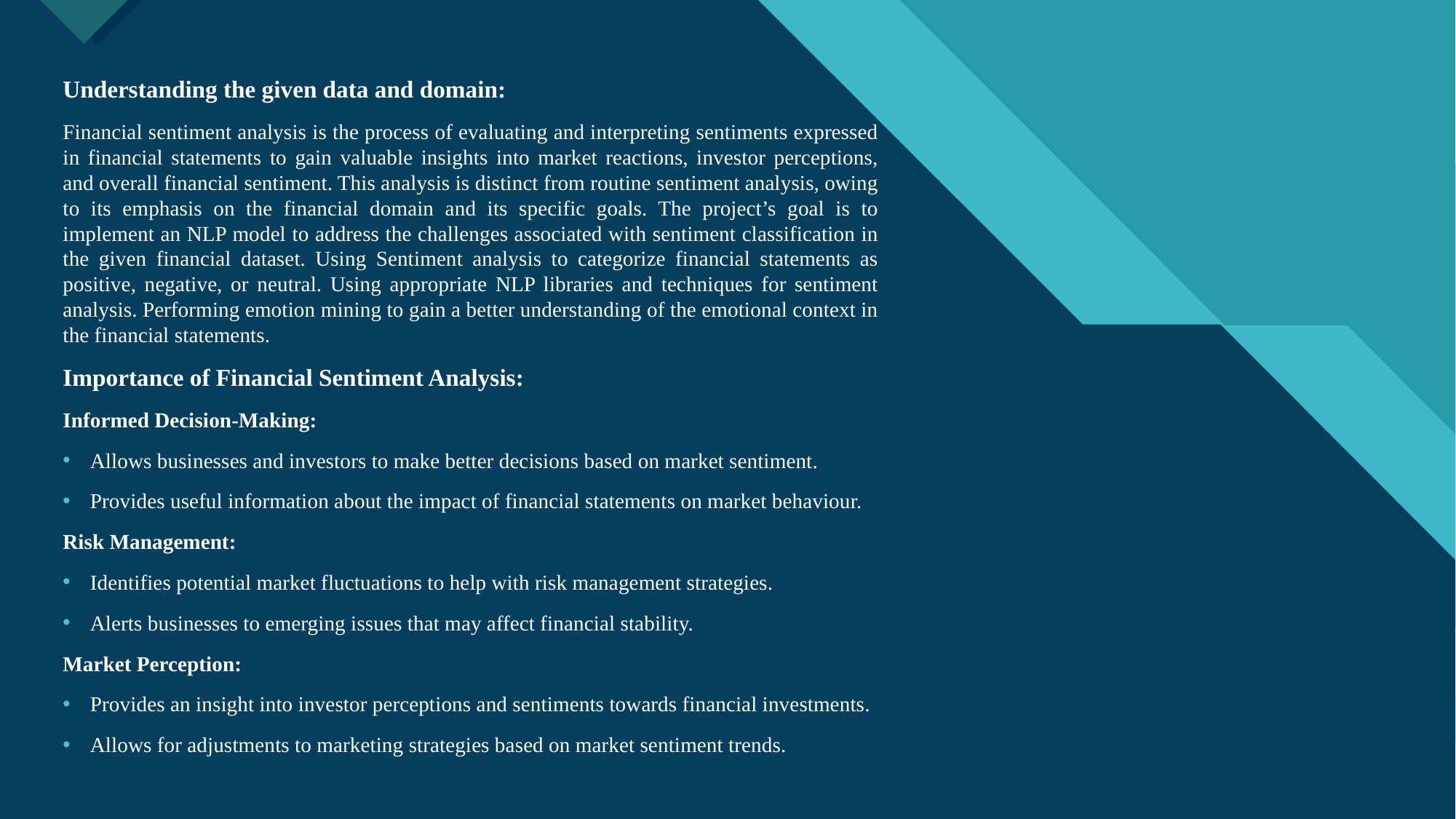

Understanding the given data and domain:
Financial sentiment analysis is the process of evaluating and interpreting sentiments expressed in financial statements to gain valuable insights into market reactions, investor perceptions, and overall financial sentiment. This analysis is distinct from routine sentiment analysis, owing to its emphasis on the financial domain and its specific goals. The project’s goal is to implement an NLP model to address the challenges associated with sentiment classification in the given financial dataset. Using Sentiment analysis to categorize financial statements as positive, negative, or neutral. Using appropriate NLP libraries and techniques for sentiment analysis. Performing emotion mining to gain a better understanding of the emotional context in the financial statements.
Importance of Financial Sentiment Analysis:
Informed Decision-Making:
Allows businesses and investors to make better decisions based on market sentiment.
Provides useful information about the impact of financial statements on market behaviour.
Risk Management:
Identifies potential market fluctuations to help with risk management strategies.
Alerts businesses to emerging issues that may affect financial stability.
Market Perception:
Provides an insight into investor perceptions and sentiments towards financial investments.
Allows for adjustments to marketing strategies based on market sentiment trends.

4